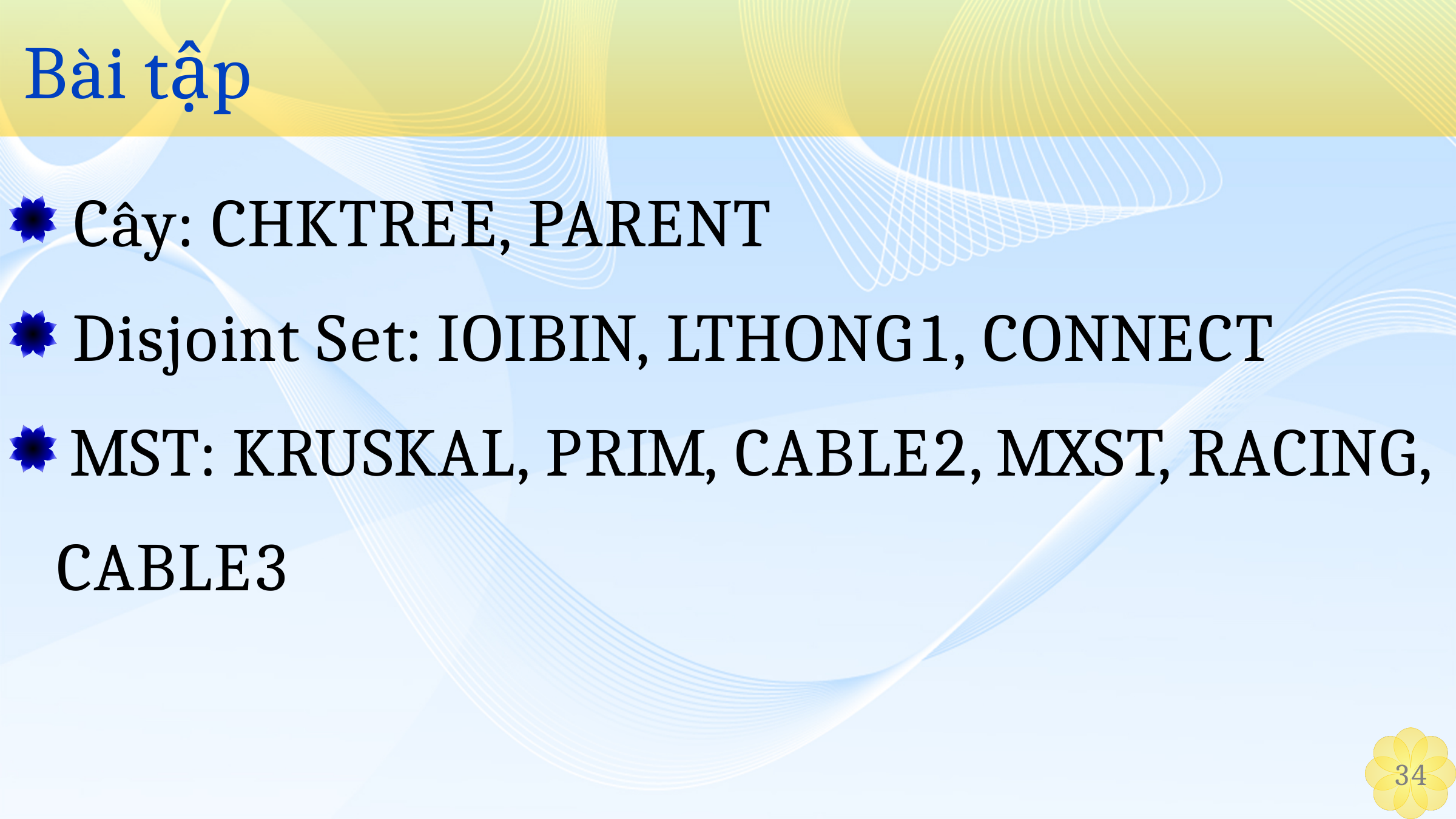

# Bài tập
 Cây: CHKTREE, PARENT
 Disjoint Set: IOIBIN, LTHONG1, CONNECT
 MST: KRUSKAL, PRIM, CABLE2, MXST, RACING, CABLE3
34